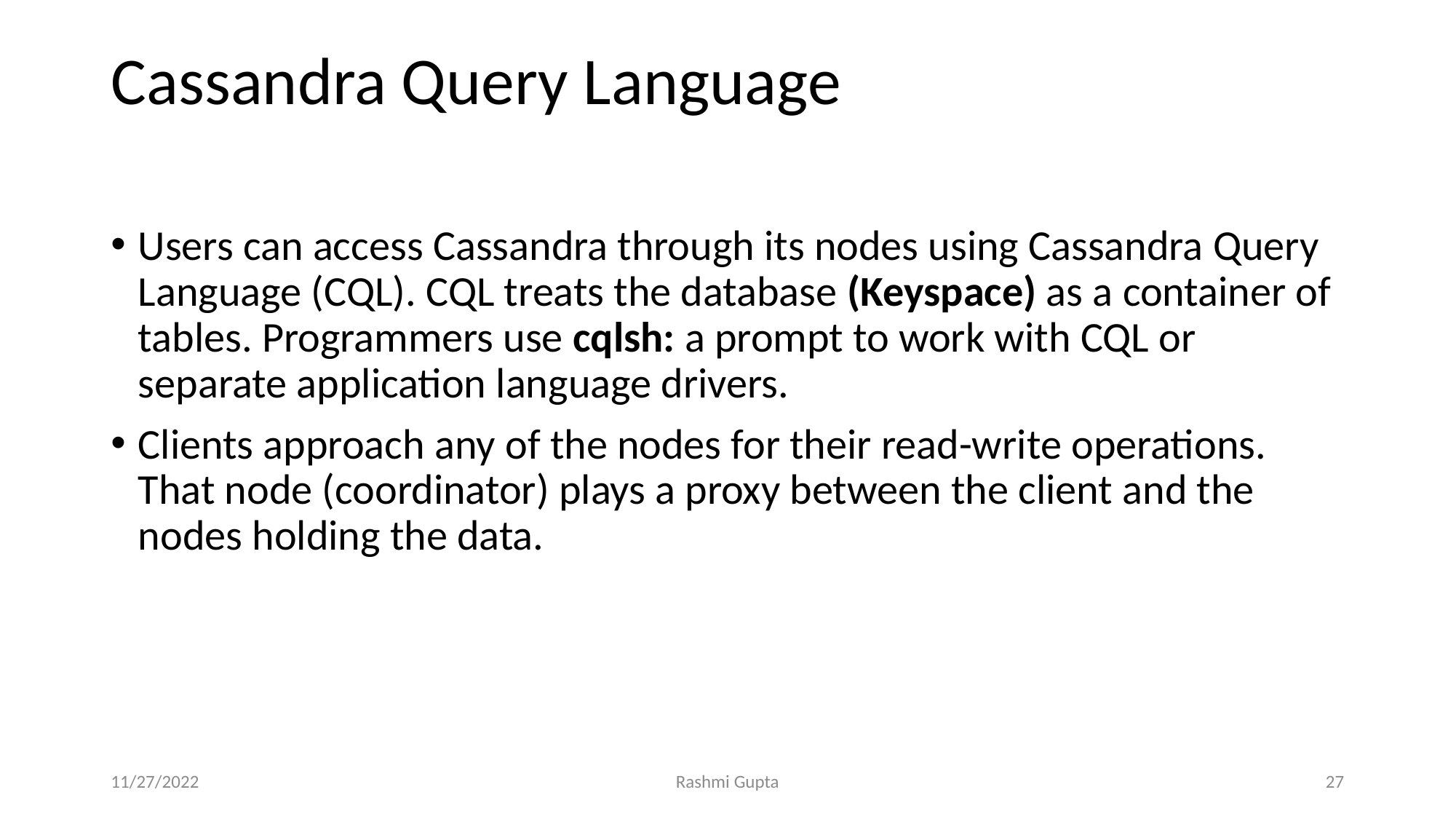

# Cassandra Query Language
Users can access Cassandra through its nodes using Cassandra Query Language (CQL). CQL treats the database (Keyspace) as a container of tables. Programmers use cqlsh: a prompt to work with CQL or separate application language drivers.
Clients approach any of the nodes for their read-write operations. That node (coordinator) plays a proxy between the client and the nodes holding the data.

11/27/2022
Rashmi Gupta
27